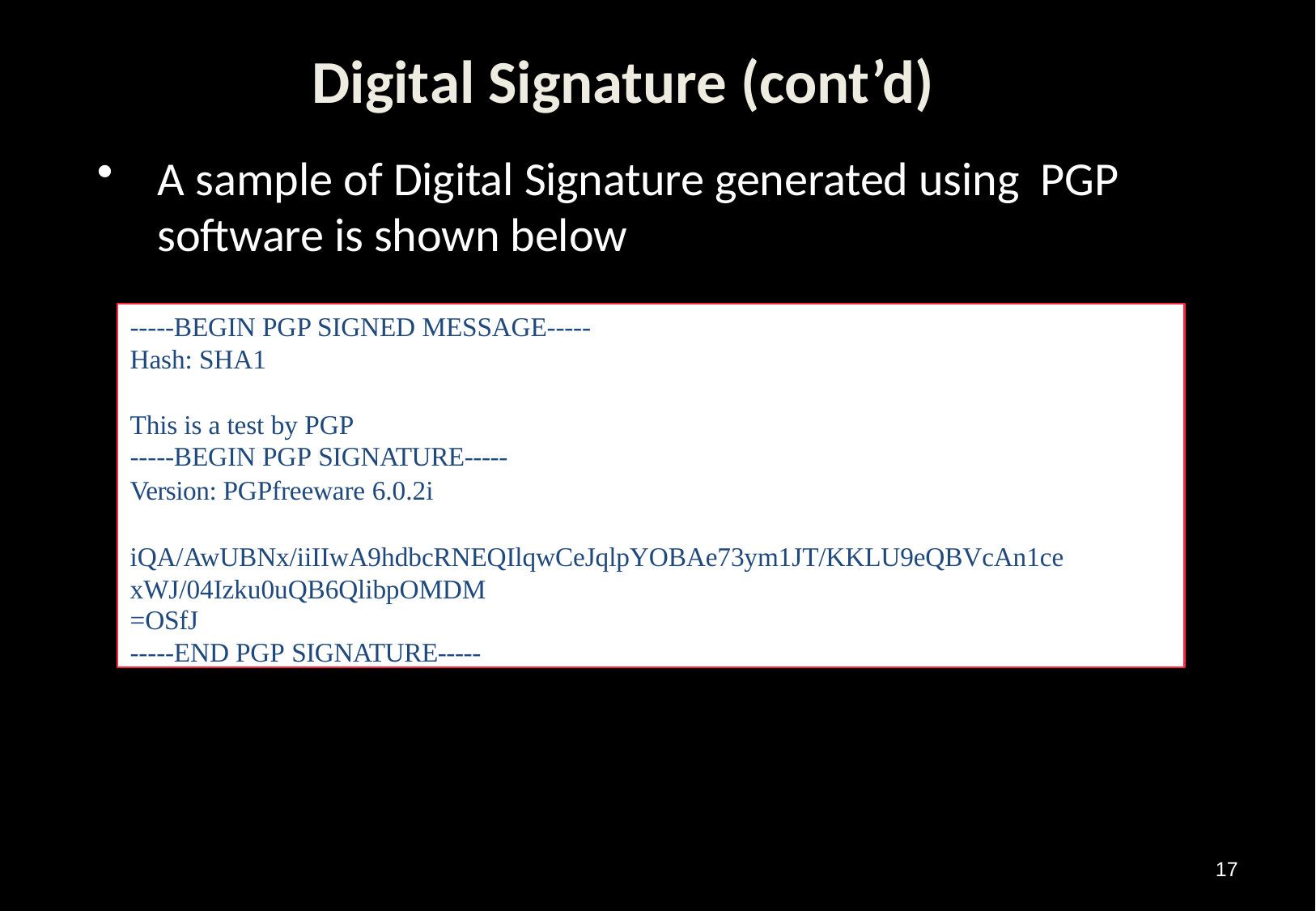

# Digital Signature (cont’d)
A sample of Digital Signature generated using  PGP software is shown below
-----BEGIN PGP SIGNED MESSAGE-----
Hash: SHA1

This is a test by PGP
-----BEGIN PGP SIGNATURE-----
Version: PGPfreeware 6.0.2i

iQA/AwUBNx/iiIIwA9hdbcRNEQIlqwCeJqlpYOBAe73ym1JT/KKLU9eQBVcAn1ce  xWJ/04Izku0uQB6QlibpOMDM
=OSfJ
-----END PGP SIGNATURE-----
17